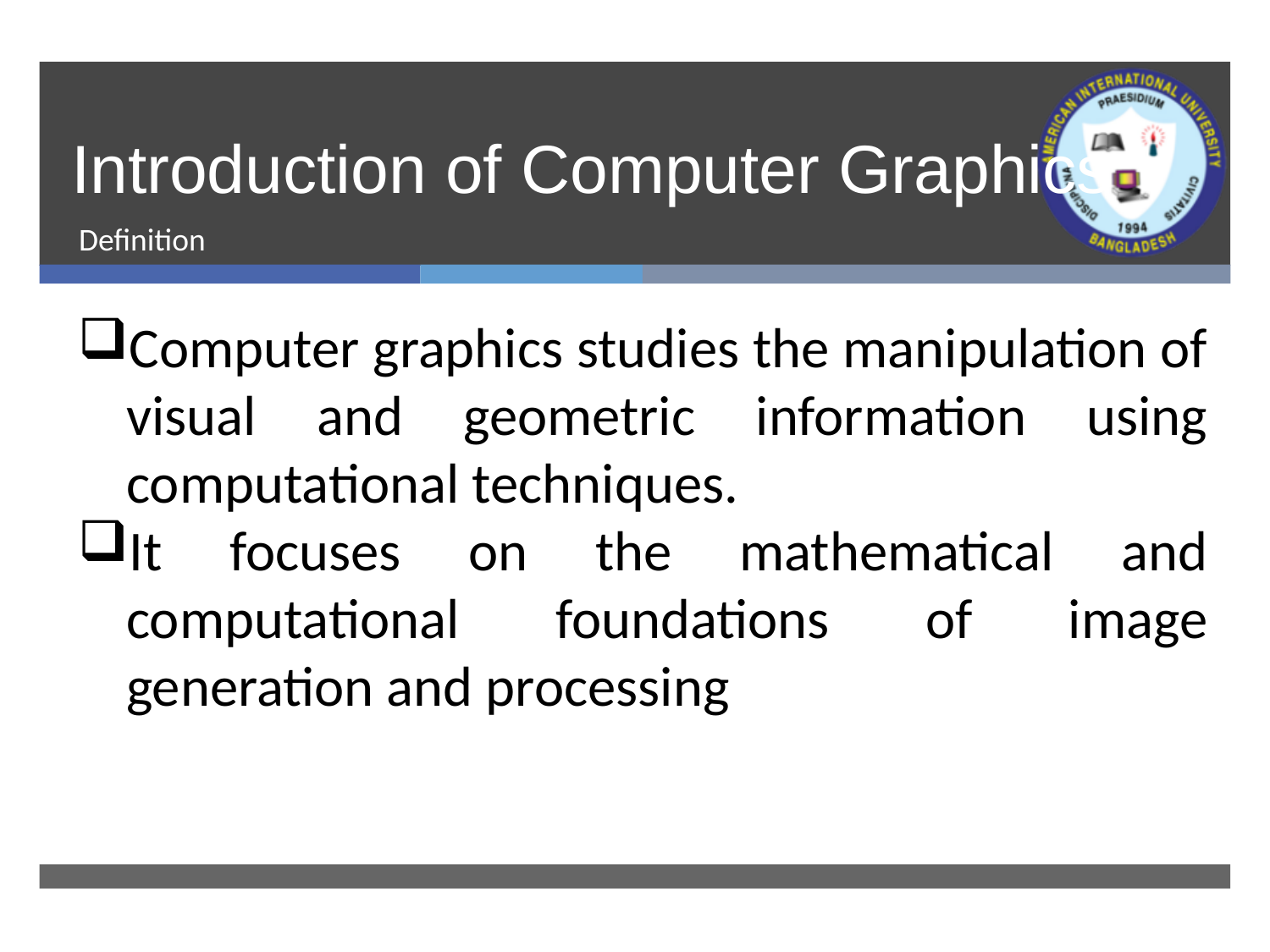

# Introduction of Computer Graphics
Definition
Computer graphics studies the manipulation of visual and geometric information using computational techniques.
It focuses on the mathematical and computational foundations of image generation and processing